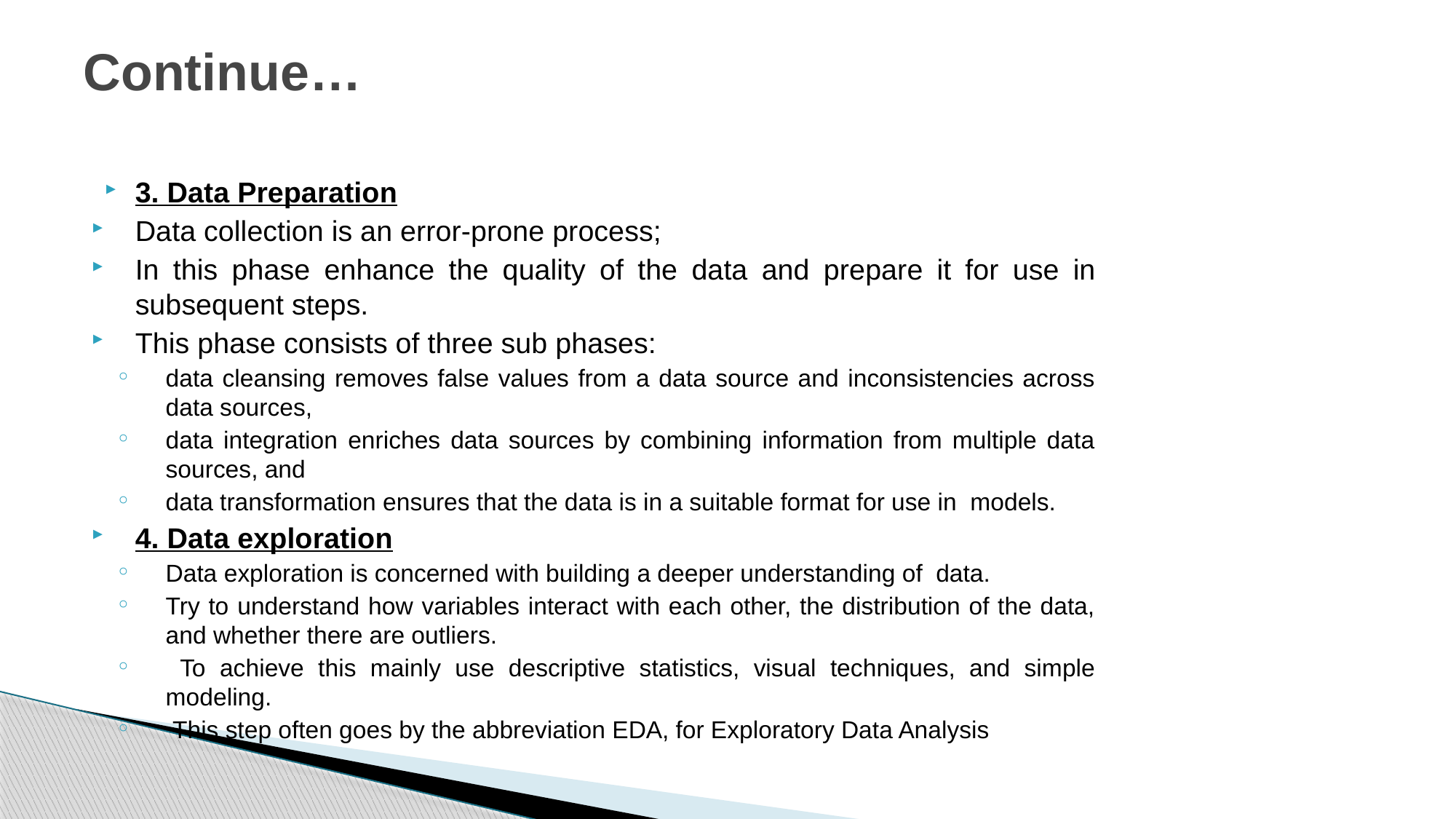

# Continue…
3. Data Preparation
Data collection is an error-prone process;
In this phase enhance the quality of the data and prepare it for use in subsequent steps.
This phase consists of three sub phases:
data cleansing removes false values from a data source and inconsistencies across data sources,
data integration enriches data sources by combining information from multiple data sources, and
data transformation ensures that the data is in a suitable format for use in  models.
4. Data exploration
Data exploration is concerned with building a deeper understanding of  data.
Try to understand how variables interact with each other, the distribution of the data, and whether there are outliers.
 To achieve this mainly use descriptive statistics, visual techniques, and simple modeling.
 This step often goes by the abbreviation EDA, for Exploratory Data Analysis